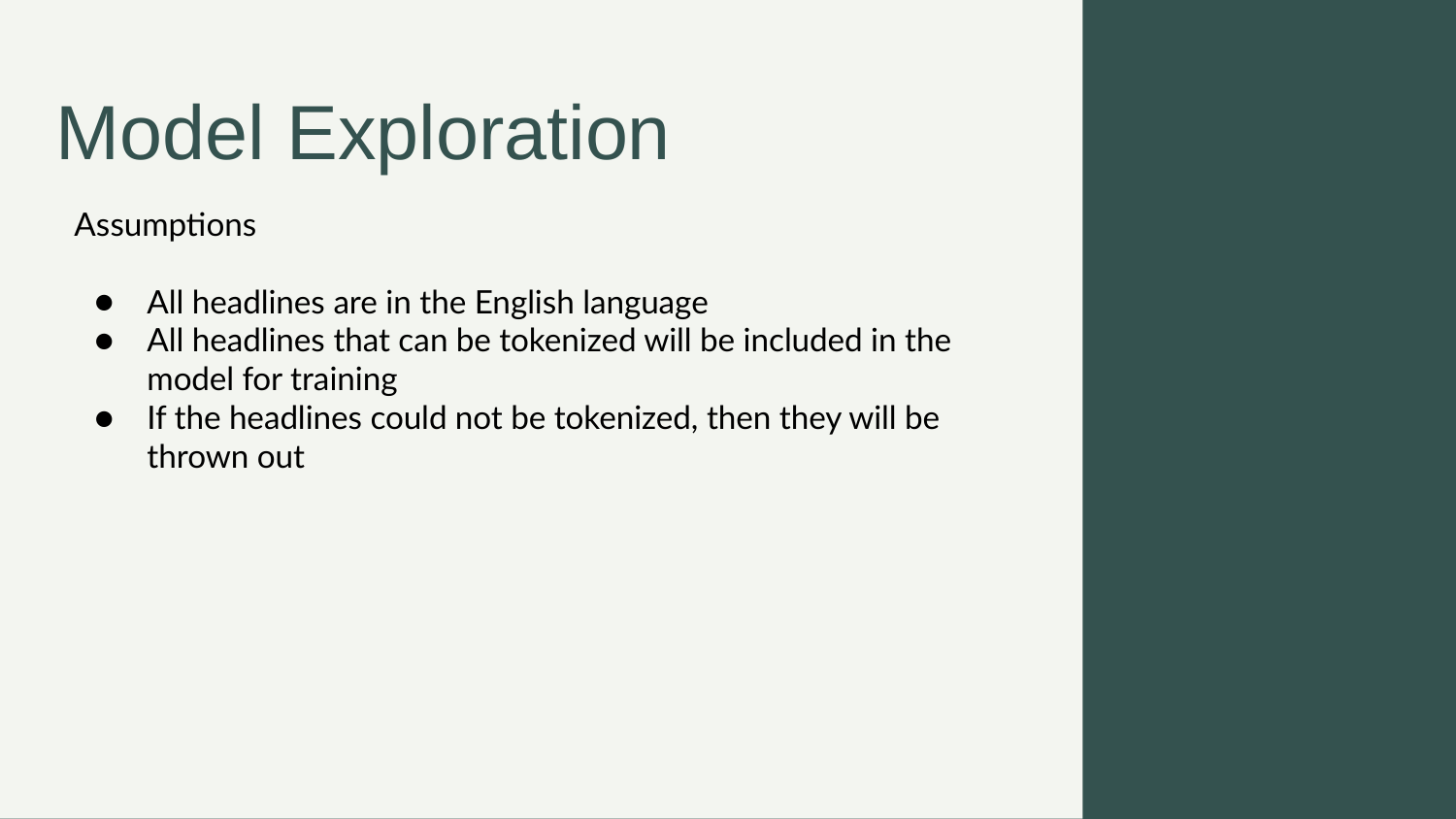

Model Exploration
Assumptions

All headlines are in the English language
All headlines that can be tokenized will be included in the model for training
If the headlines could not be tokenized, then they will be thrown out